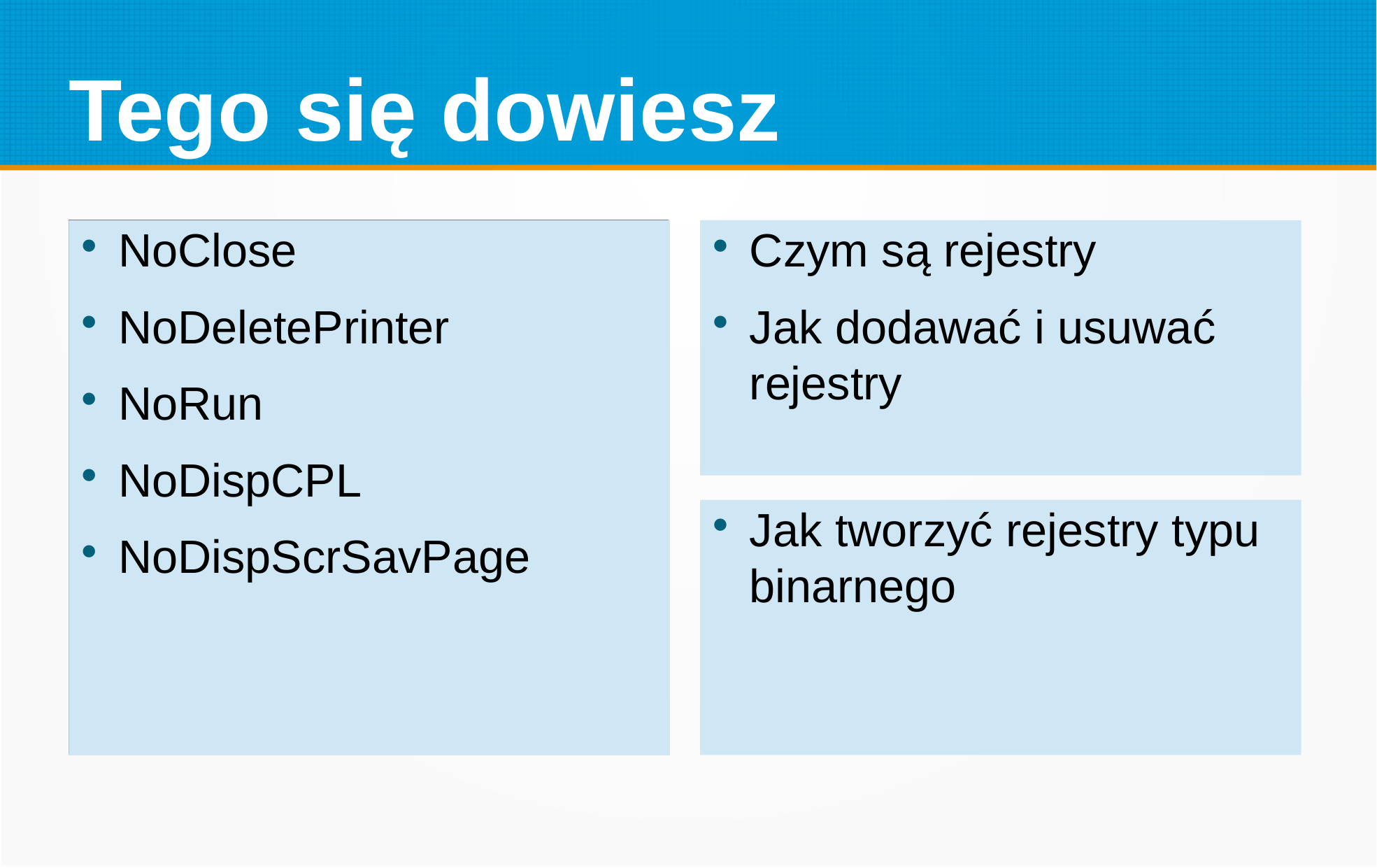

Tego się dowiesz
NoClose
NoDeletePrinter
NoRun
NoDispCPL
NoDispScrSavPage
Czym są rejestry
Jak dodawać i usuwać rejestry
Jak tworzyć rejestry typu binarnego